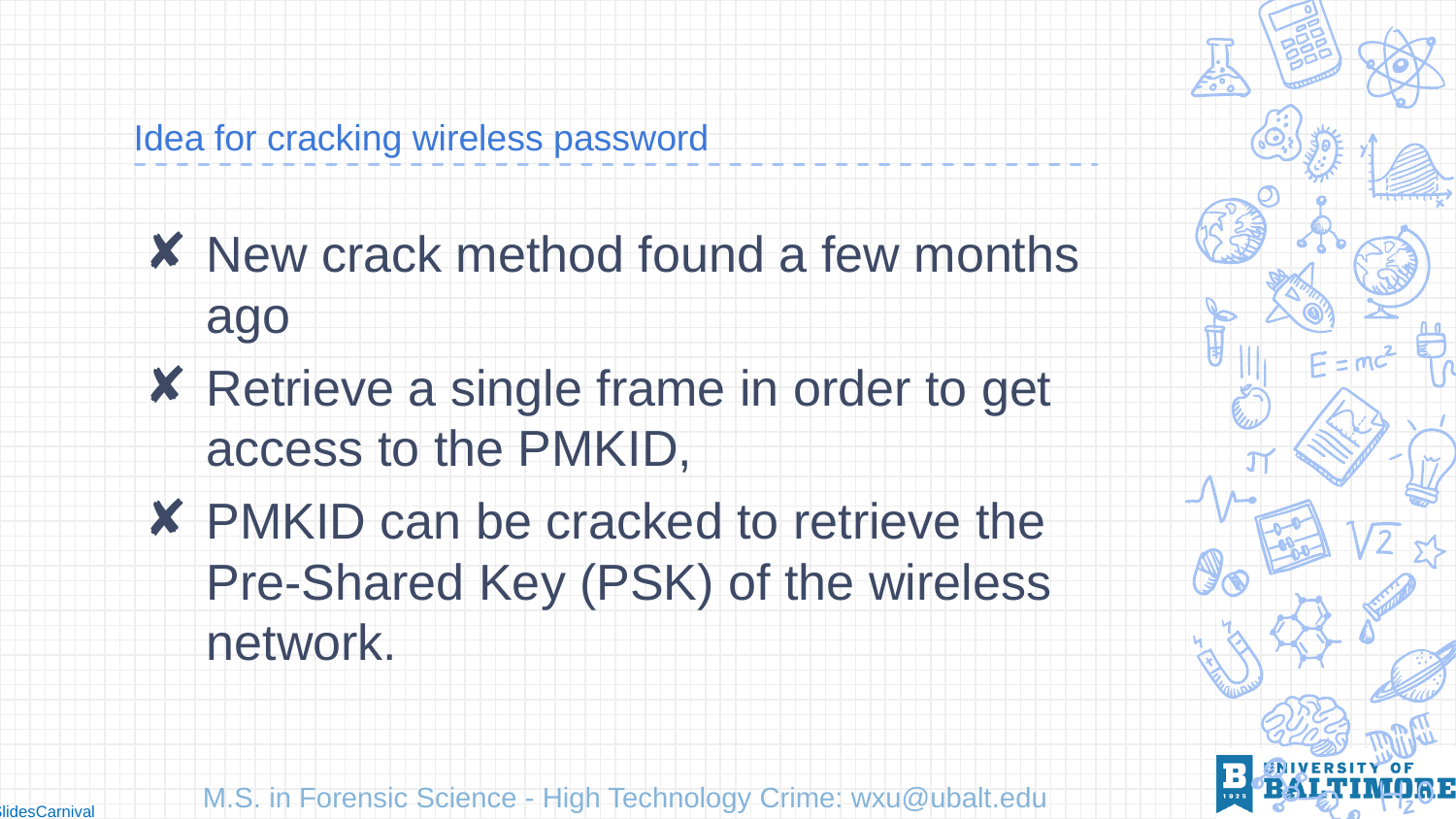

# Idea for cracking wireless password
New crack method found a few months ago
Retrieve a single frame in order to get access to the PMKID,
PMKID can be cracked to retrieve the Pre-Shared Key (PSK) of the wireless network.